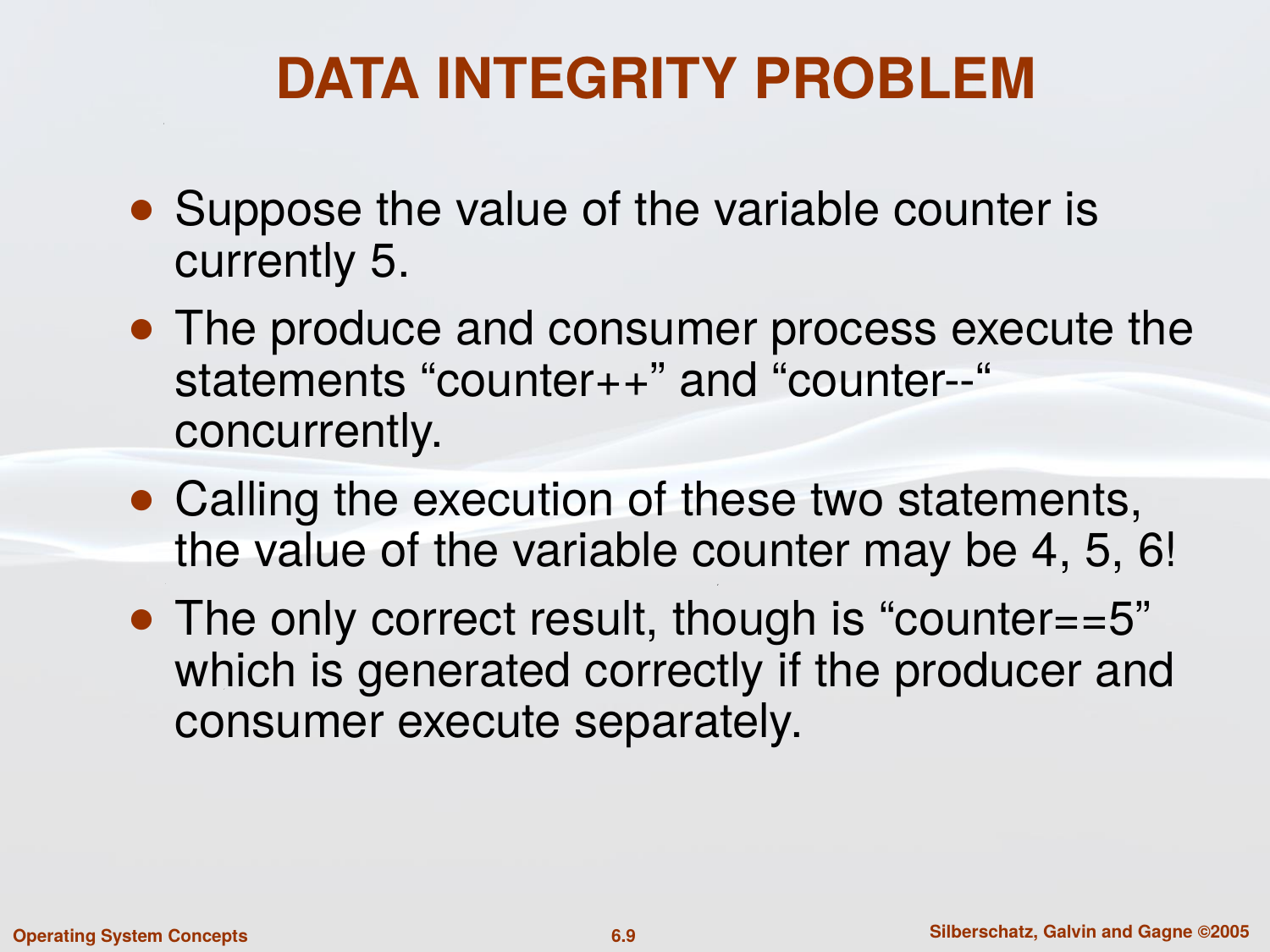

# DATA INTEGRITY PROBLEM
Suppose the value of the variable counter is currently 5.
The produce and consumer process execute the statements “counter++” and “counter--“ concurrently.
Calling the execution of these two statements, the value of the variable counter may be 4, 5, 6!
The only correct result, though is “counter==5” which is generated correctly if the producer and consumer execute separately.